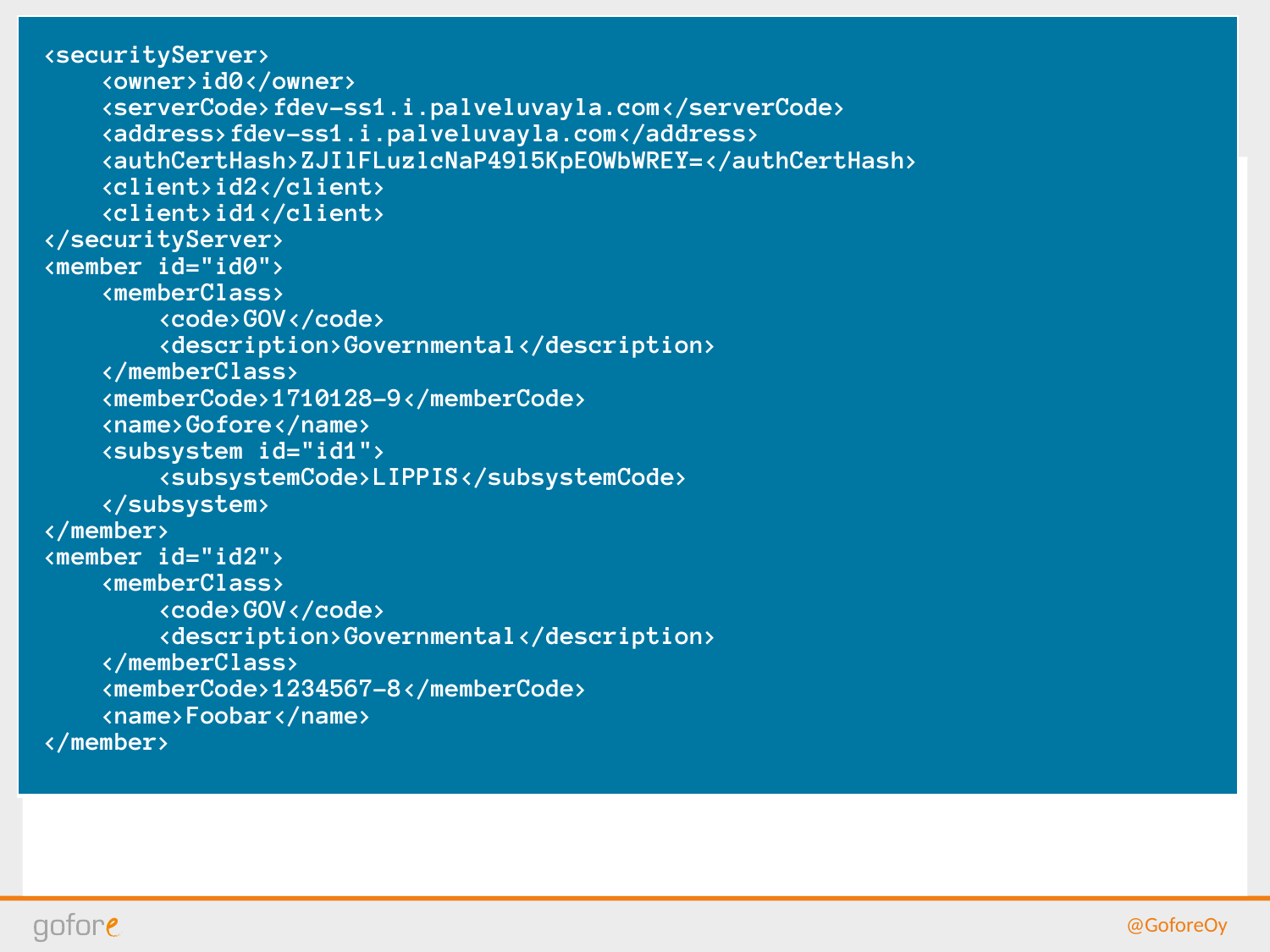

# Global conf
| <securityServer> <owner>id0</owner> <serverCode>fdev-ss1.i.palveluvayla.com</serverCode> <address>fdev-ss1.i.palveluvayla.com</address> <authCertHash>ZJIlFLuzlcNaP49l5KpEOWbWREY=</authCertHash> <client>id2</client> <client>id1</client> </securityServer> <member id="id0"> <memberClass> <code>GOV</code> <description>Governmental</description> </memberClass> <memberCode>1710128-9</memberCode> <name>Gofore</name> <subsystem id="id1"> <subsystemCode>LIPPIS</subsystemCode> </subsystem> </member> <member id="id2"> <memberClass> <code>GOV</code> <description>Governmental</description> </memberClass> <memberCode>1234567-8</memberCode> <name>Foobar</name> </member> |
| --- |

@GoforeOy